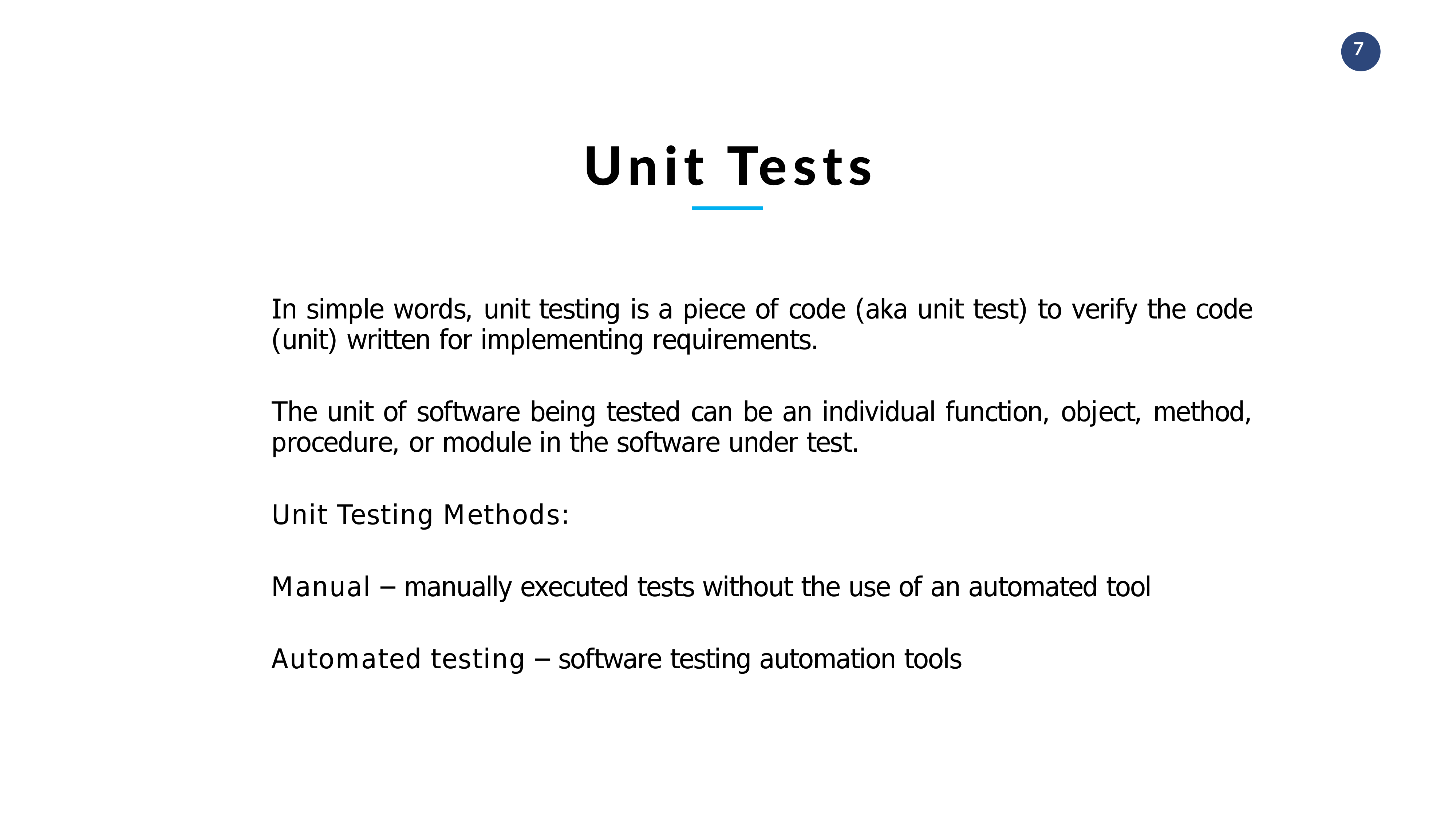

Unit Tests
In simple words, unit testing is a piece of code (aka unit test) to verify the code (unit) written for implementing requirements.

The unit of software being tested can be an individual function, object, method, procedure, or module in the software under test.

Unit Testing Methods:

Manual – manually executed tests without the use of an automated tool

Automated testing – software testing automation tools